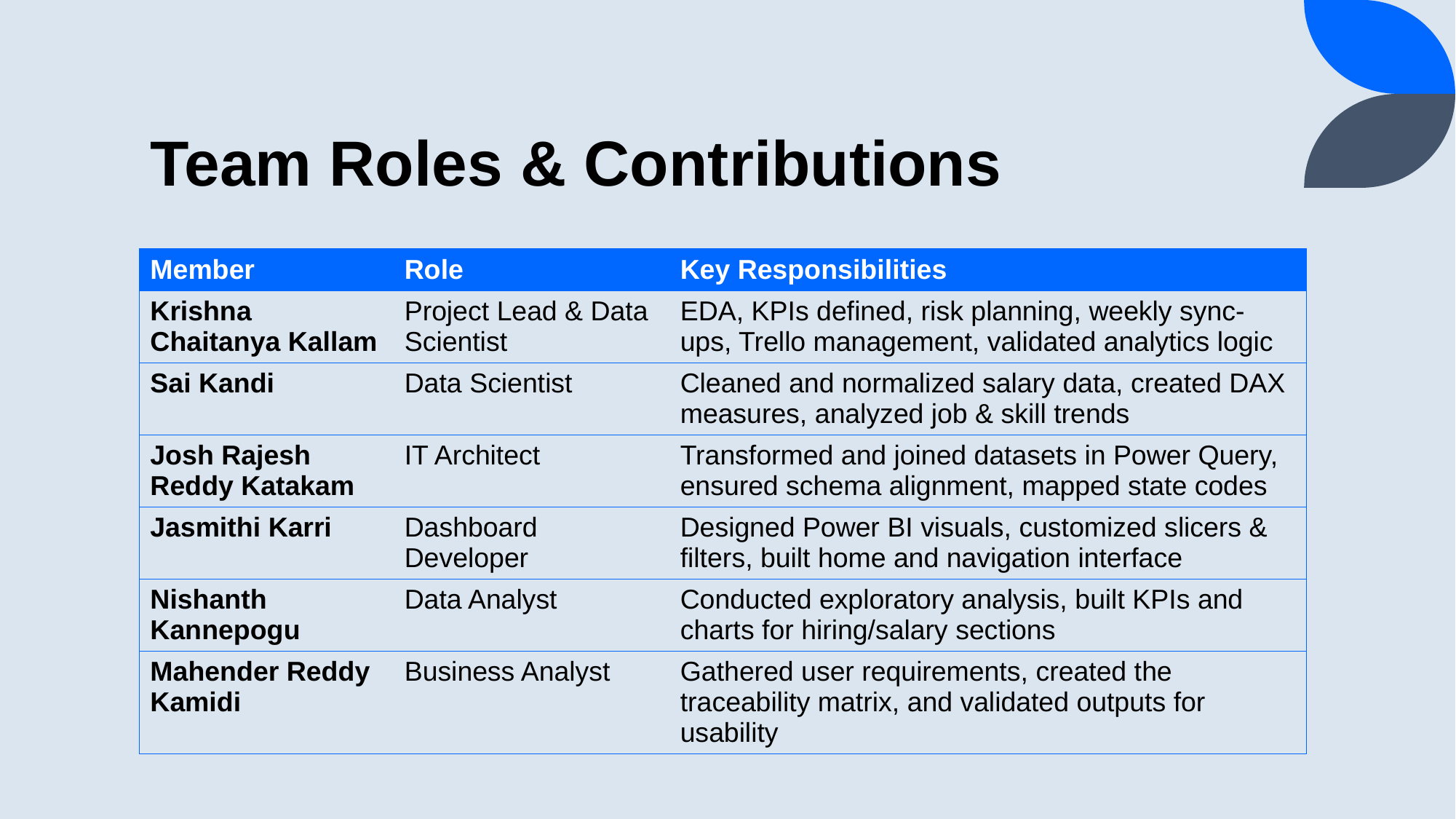

# Team Roles & Contributions
| Member | Role | Key Responsibilities |
| --- | --- | --- |
| Krishna Chaitanya Kallam | Project Lead & Data Scientist | EDA, KPIs defined, risk planning, weekly sync-ups, Trello management, validated analytics logic |
| Sai Kandi | Data Scientist | Cleaned and normalized salary data, created DAX measures, analyzed job & skill trends |
| Josh Rajesh Reddy Katakam | IT Architect | Transformed and joined datasets in Power Query, ensured schema alignment, mapped state codes |
| Jasmithi Karri | Dashboard Developer | Designed Power BI visuals, customized slicers & filters, built home and navigation interface |
| Nishanth Kannepogu | Data Analyst | Conducted exploratory analysis, built KPIs and charts for hiring/salary sections |
| Mahender Reddy Kamidi | Business Analyst | Gathered user requirements, created the traceability matrix, and validated outputs for usability |